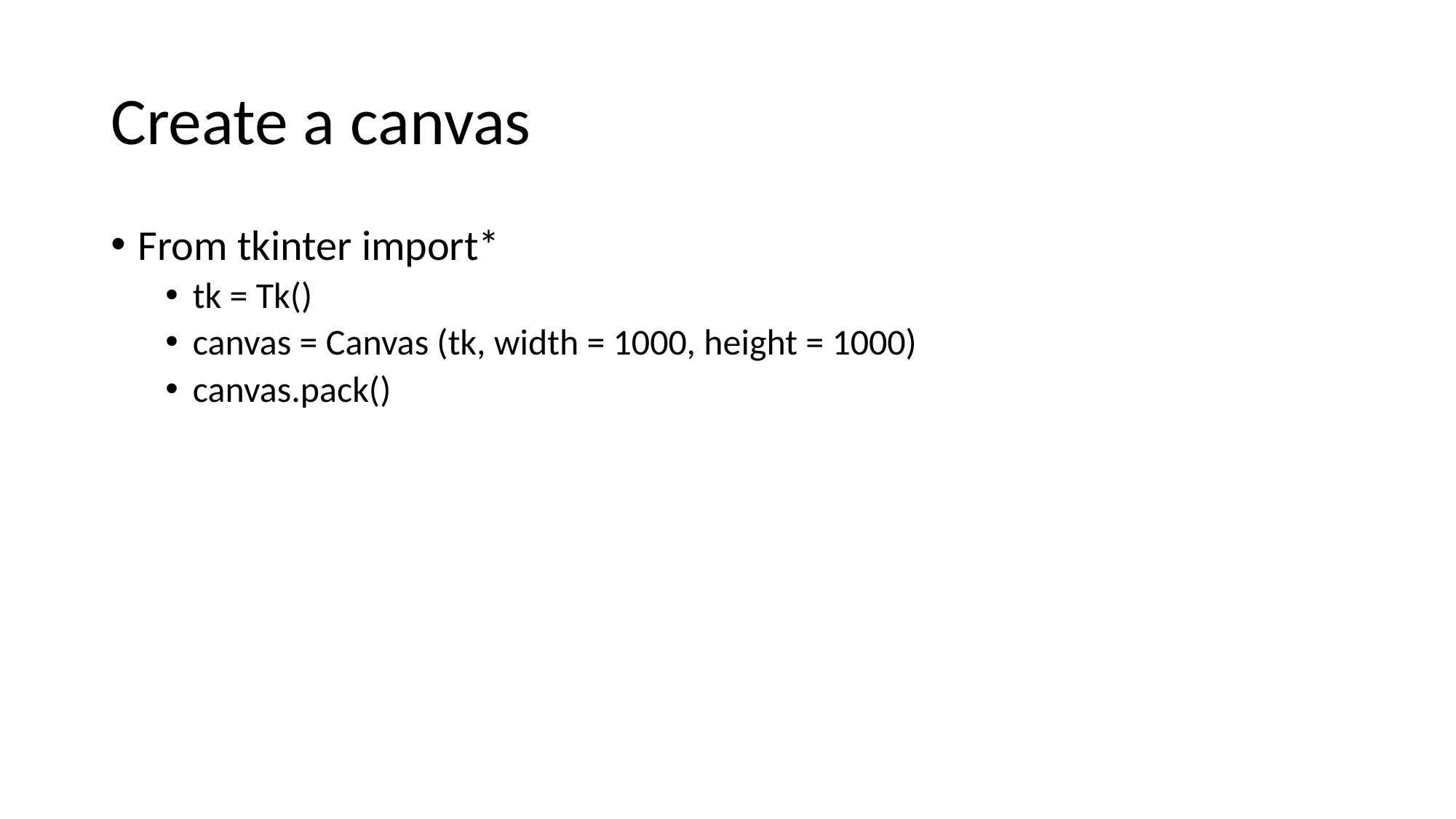

# Create a canvas
From tkinter import*
tk = Tk()
canvas = Canvas (tk, width = 1000, height = 1000)
canvas.pack()